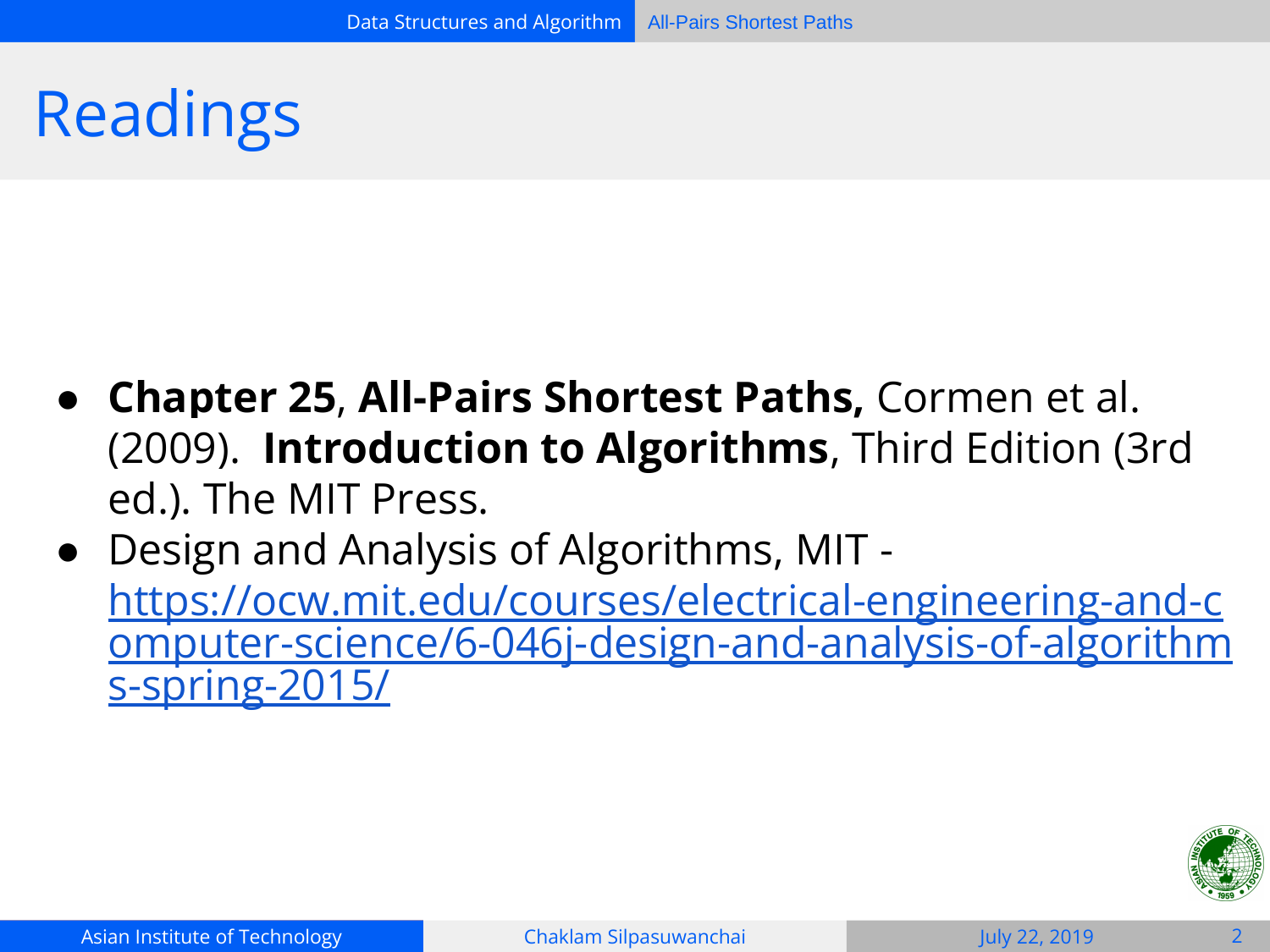

# Readings
Chapter 25, All-Pairs Shortest Paths, Cormen et al. (2009).  Introduction to Algorithms, Third Edition (3rd ed.). The MIT Press.
Design and Analysis of Algorithms, MIT - https://ocw.mit.edu/courses/electrical-engineering-and-computer-science/6-046j-design-and-analysis-of-algorithms-spring-2015/
2